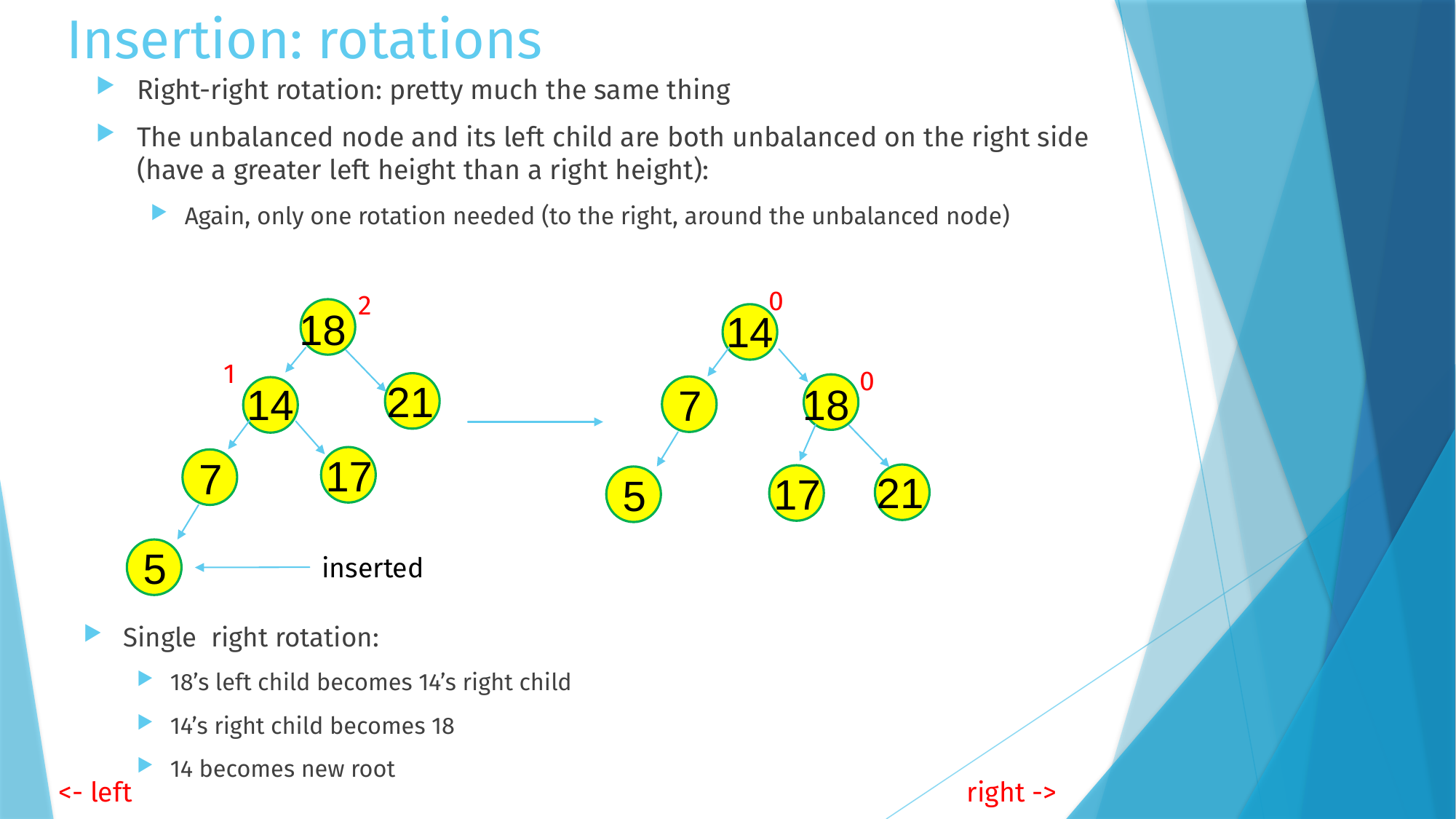

# Insertion: rotations
Right-right rotation: pretty much the same thing
The unbalanced node and its left child are both unbalanced on the right side (have a greater left height than a right height):
Again, only one rotation needed (to the right, around the unbalanced node)

0
2
18

14

1
0
21
14
18

7

17
7

21
17
 5

 5

inserted
Single  right rotation:
18’s left child becomes 14’s right child
14’s right child becomes 18
14 becomes new root

<- left                                                                                                                   right ->